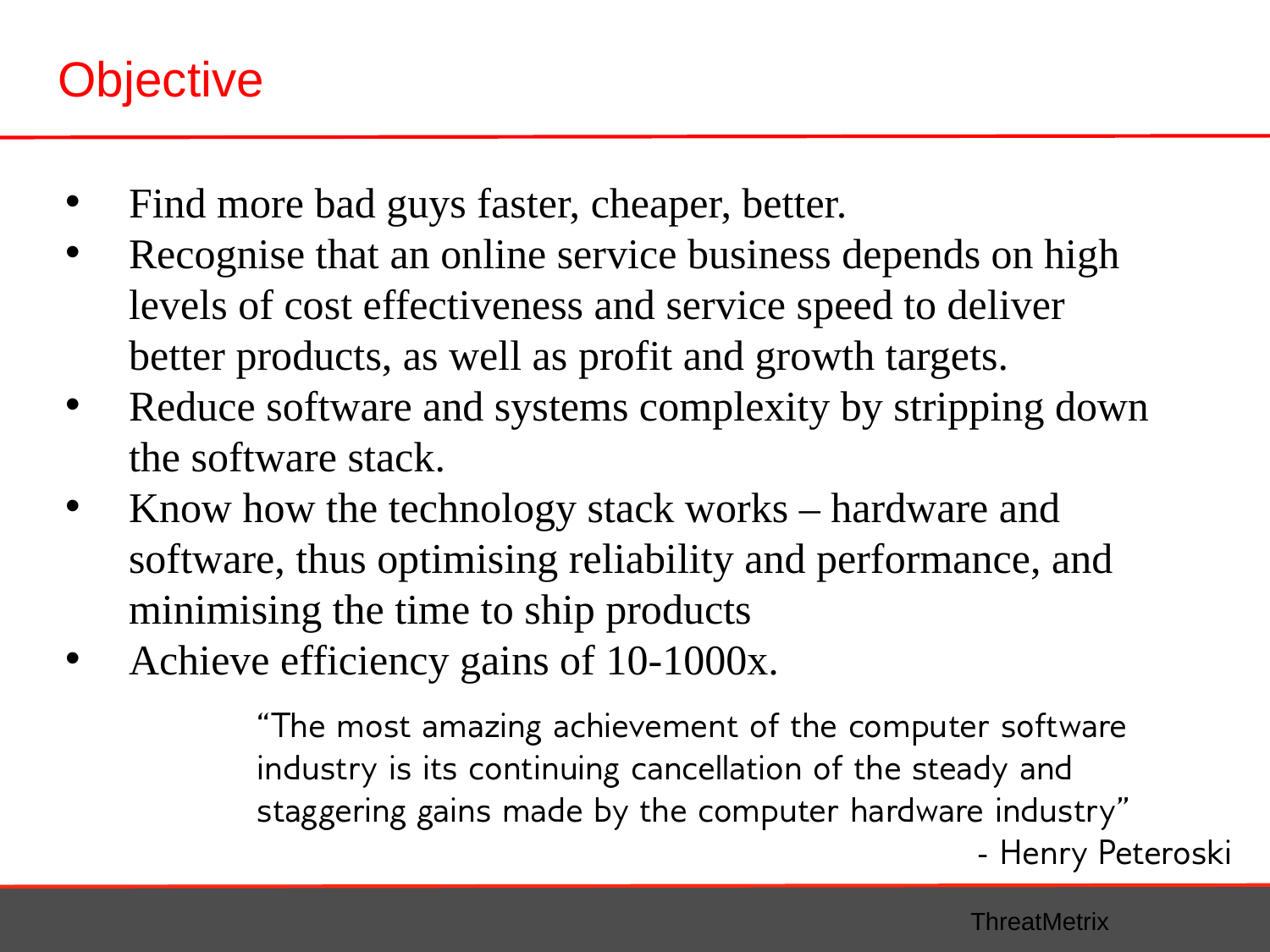

Objective

Find more bad guys faster, cheaper, better.
Recognise that an online service business depends on high levels of cost effectiveness and service speed to deliver better products, as well as profit and growth targets.
Reduce software and systems complexity by stripping down the software stack.
Know how the technology stack works – hardware and software, thus optimising reliability and performance, and minimising the time to ship products
Achieve efficiency gains of 10-1000x.
“The most amazing achievement of the computer software industry is its continuing cancellation of the steady and staggering gains made by the computer hardware industry”
- Henry Peteroski

ThreatMetrix